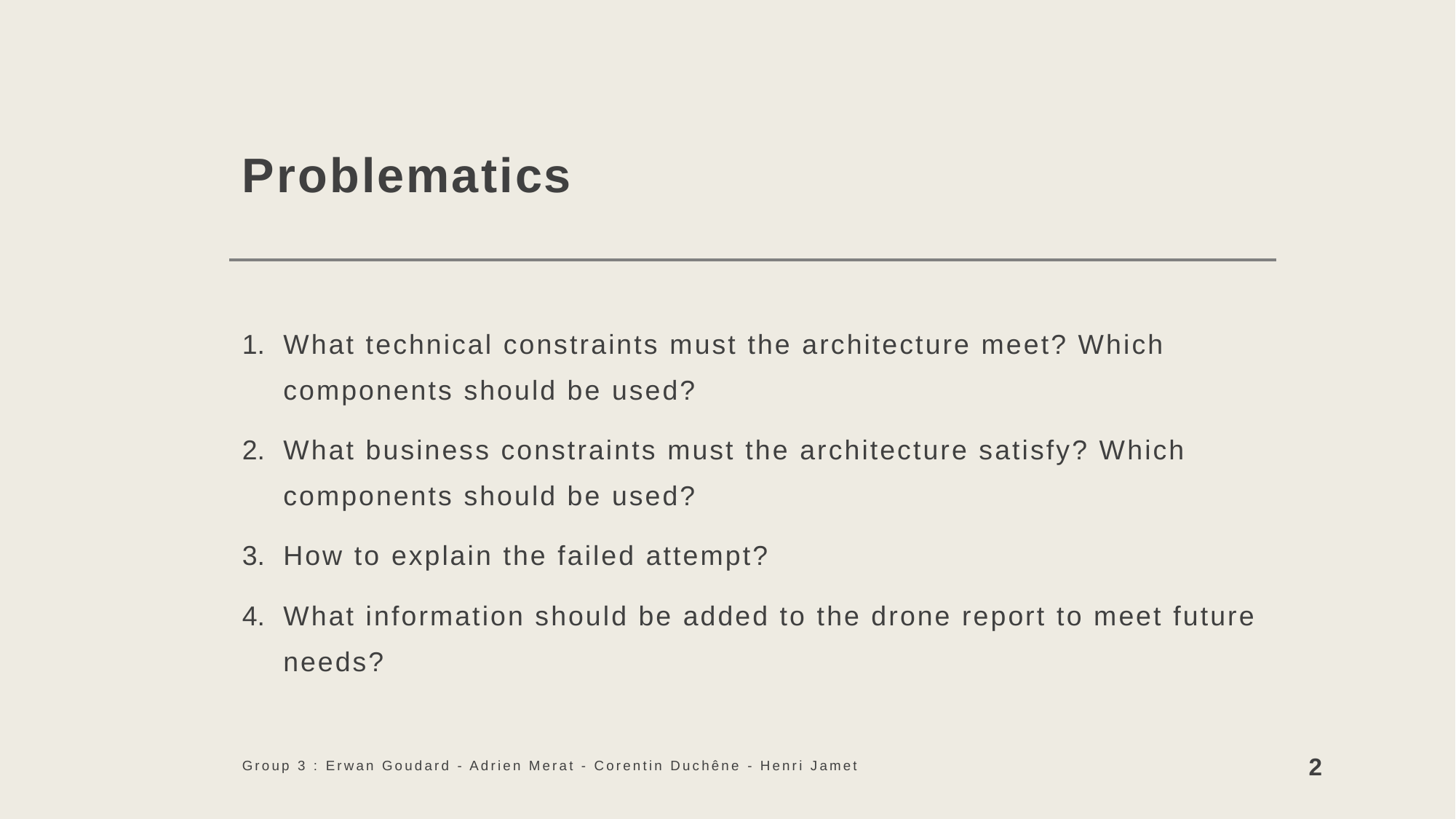

# Problematics
What technical constraints must the architecture meet? Which components should be used?
What business constraints must the architecture satisfy? Which components should be used?
How to explain the failed attempt?
What information should be added to the drone report to meet future needs?
Group 3 : Erwan Goudard - Adrien Merat - Corentin Duchêne - Henri Jamet
2